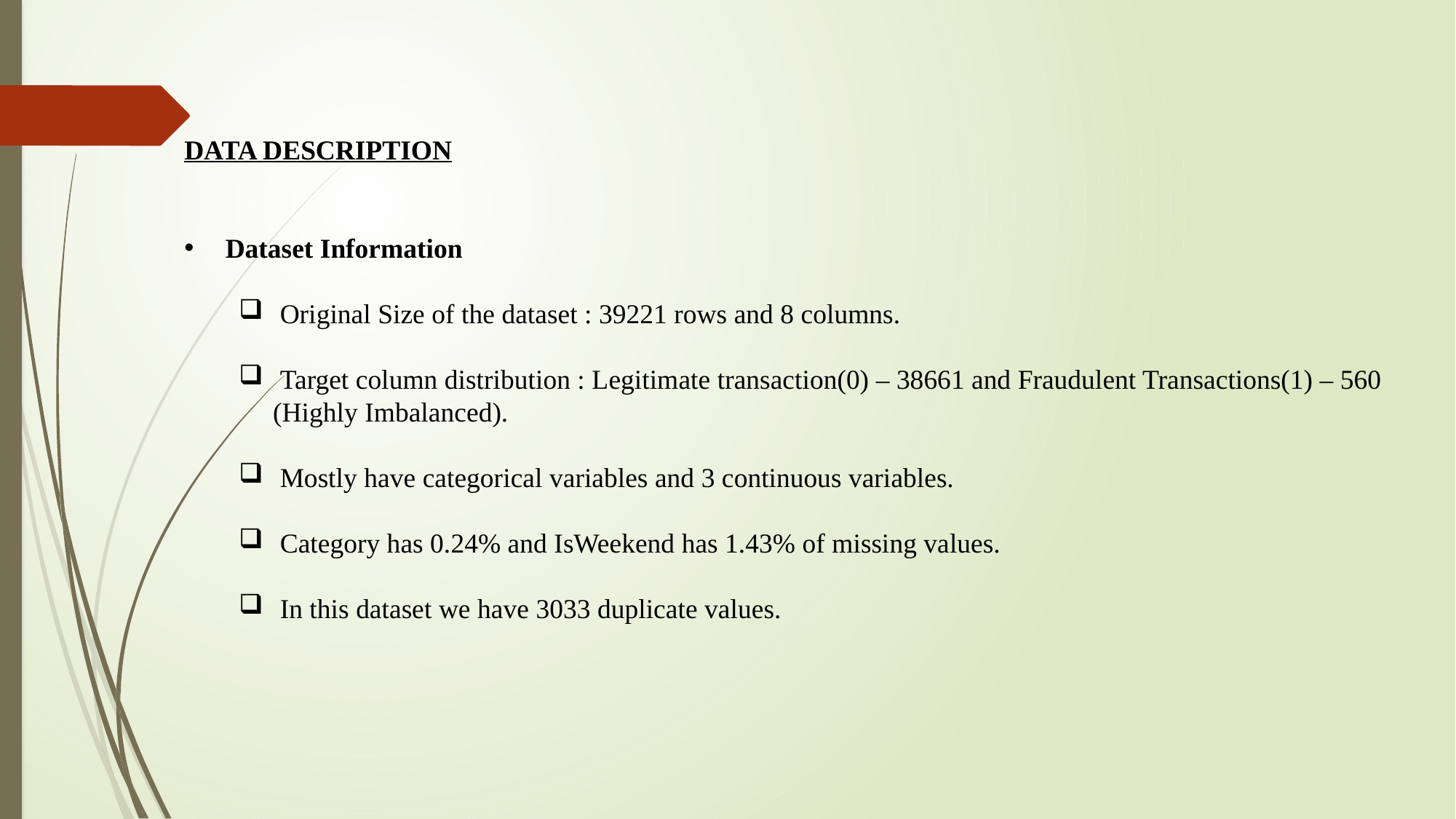

DATA DESCRIPTION

 Dataset Information

 Original Size of the dataset : 39221 rows and 8 columns.

 Target column distribution : Legitimate transaction(0) – 38661 and Fraudulent Transactions(1) – 560 (Highly Imbalanced).

 Mostly have categorical variables and 3 continuous variables.

 Category has 0.24% and IsWeekend has 1.43% of missing values.

 In this dataset we have 3033 duplicate values.